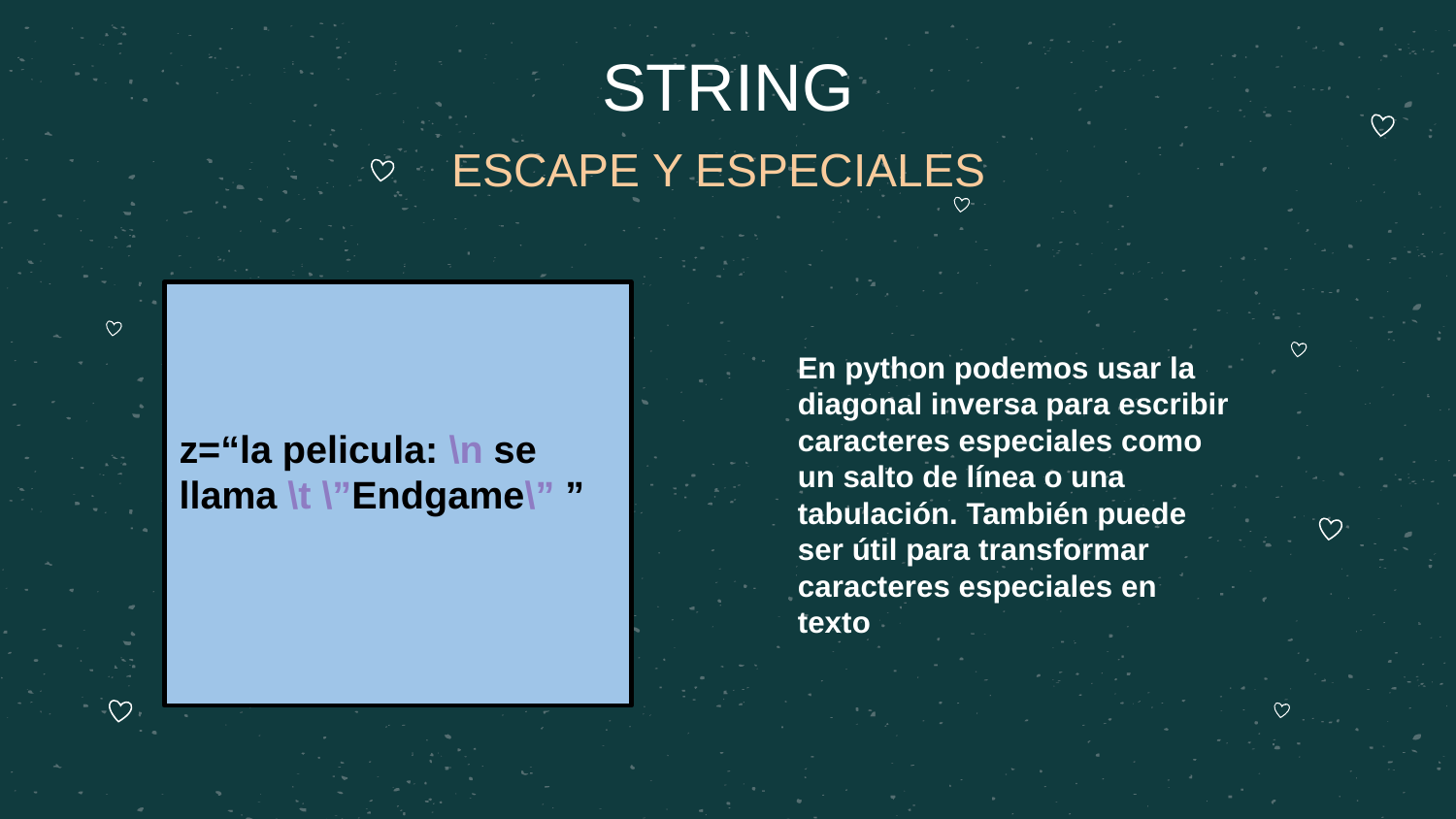

# STRING

ESCAPE Y ESPECIALES
z=“la pelicula: \n se llama \t \”Endgame\” ”

En python podemos usar la diagonal inversa para escribir caracteres especiales como un salto de línea o una tabulación. También puede ser útil para transformar caracteres especiales en texto